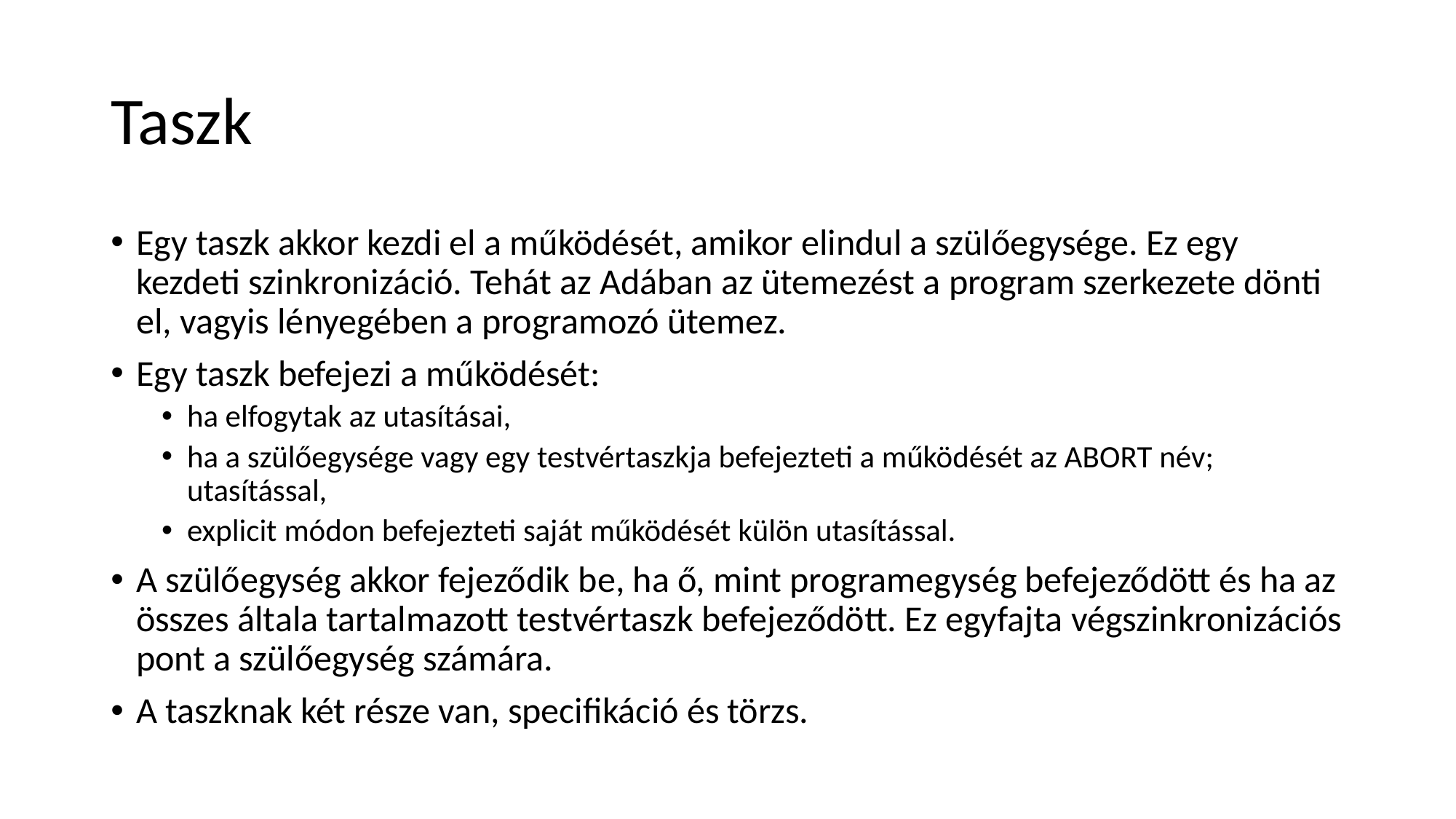

# Taszk
Egy taszk akkor kezdi el a működését, amikor elindul a szülőegysége. Ez egy kezdeti szinkronizáció. Tehát az Adában az ütemezést a program szerkezete dönti el, vagyis lényegében a programozó ütemez.
Egy taszk befejezi a működését:
ha elfogytak az utasításai,
ha a szülőegysége vagy egy testvértaszkja befejezteti a működését az ABORT név; utasítással,
explicit módon befejezteti saját működését külön utasítással.
A szülőegység akkor fejeződik be, ha ő, mint programegység befejeződött és ha az összes általa tartalmazott testvértaszk befejeződött. Ez egyfajta végszinkronizációs pont a szülőegység számára.
A taszknak két része van, specifikáció és törzs.